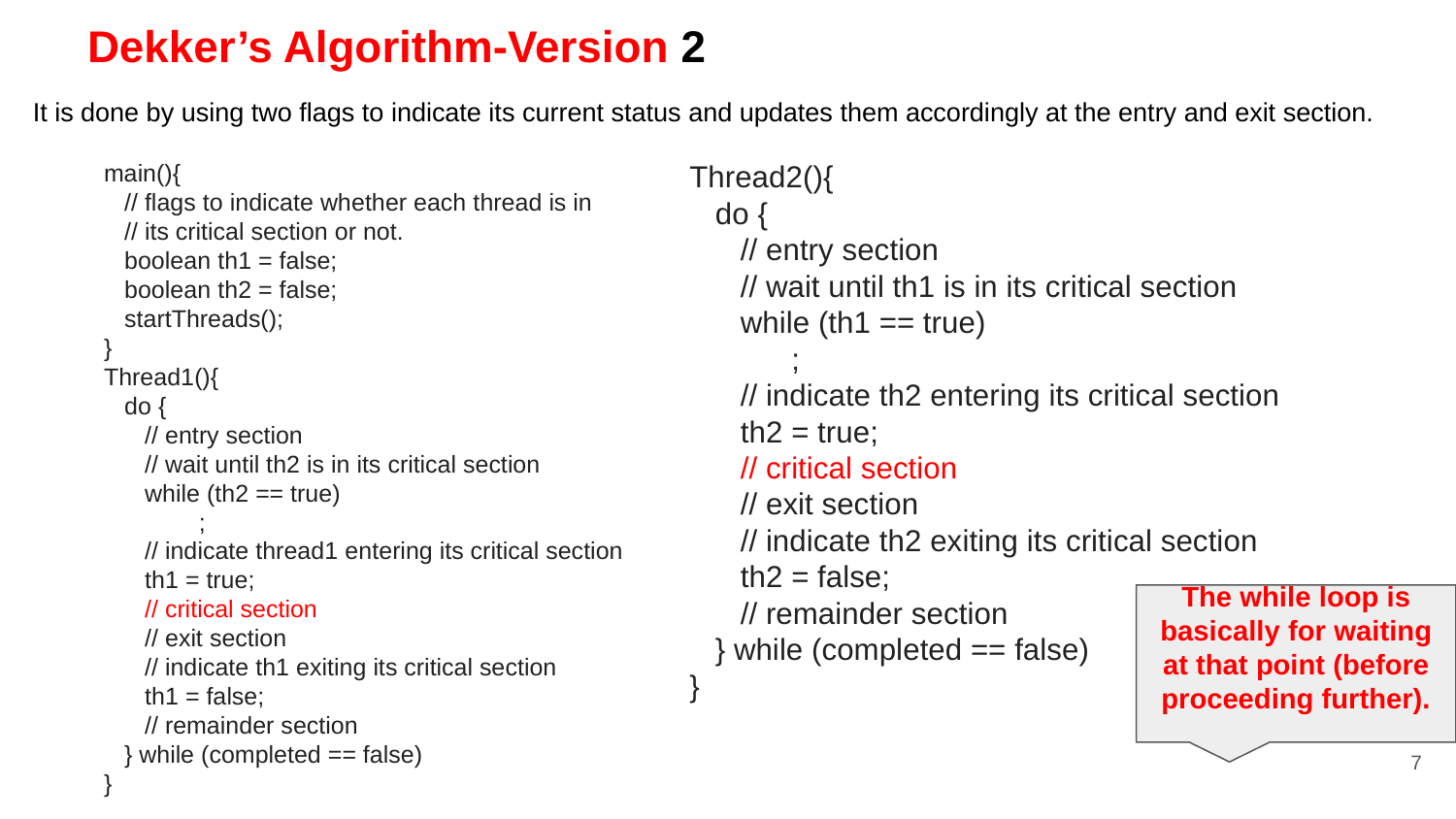

# Dekker’s Algorithm-Version 2
It is done by using two flags to indicate its current status and updates them accordingly at the entry and exit section.

main(){
   // flags to indicate whether each thread is in
   // its critical section or not.
   boolean th1 = false;
   boolean th2 = false;
   startThreads();
}
Thread1(){
   do {
      // entry section
      // wait until th2 is in its critical section
      while (th2 == true)
              ;
      // indicate thread1 entering its critical section
      th1 = true;
      // critical section
      // exit section
      // indicate th1 exiting its critical section
      th1 = false;
      // remainder section
   } while (completed == false)
}

Thread2(){
   do {
      // entry section
      // wait until th1 is in its critical section
      while (th1 == true)
            ;
      // indicate th2 entering its critical section
      th2 = true;
      // critical section
      // exit section
      // indicate th2 exiting its critical section
      th2 = false;
      // remainder section
   } while (completed == false)
}

The while loop is basically for waiting at that point (before proceeding further).

7